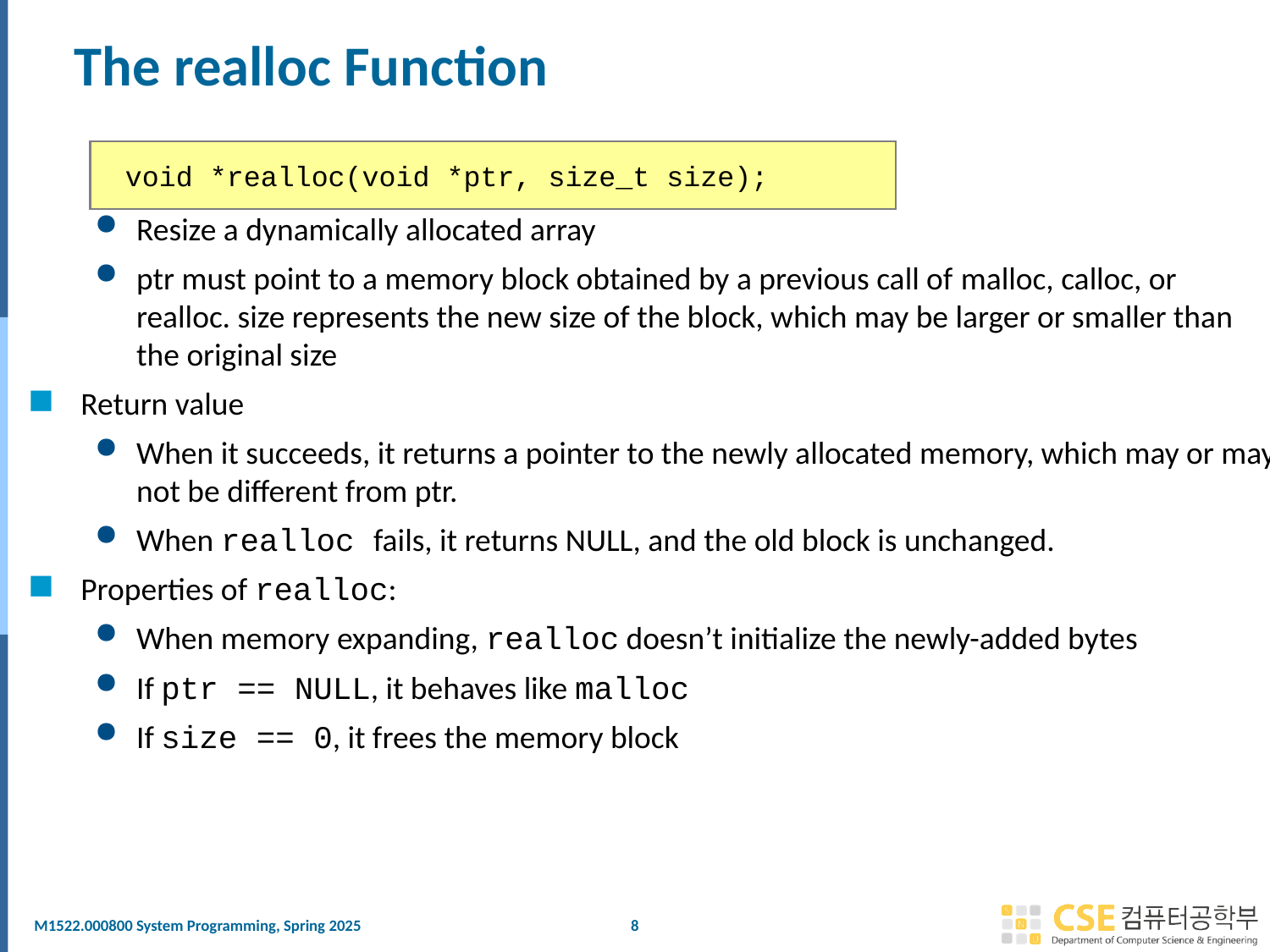

# The realloc Function
void *realloc(void *ptr, size_t size);
Resize a dynamically allocated array
ptr must point to a memory block obtained by a previous call of malloc, calloc, or realloc. size represents the new size of the block, which may be larger or smaller than the original size
Return value
When it succeeds, it returns a pointer to the newly allocated memory, which may or may not be different from ptr.
When realloc fails, it returns NULL, and the old block is unchanged.
Properties of realloc:
When memory expanding, realloc doesn’t initialize the newly-added bytes
If ptr == NULL, it behaves like malloc
If size == 0, it frees the memory block